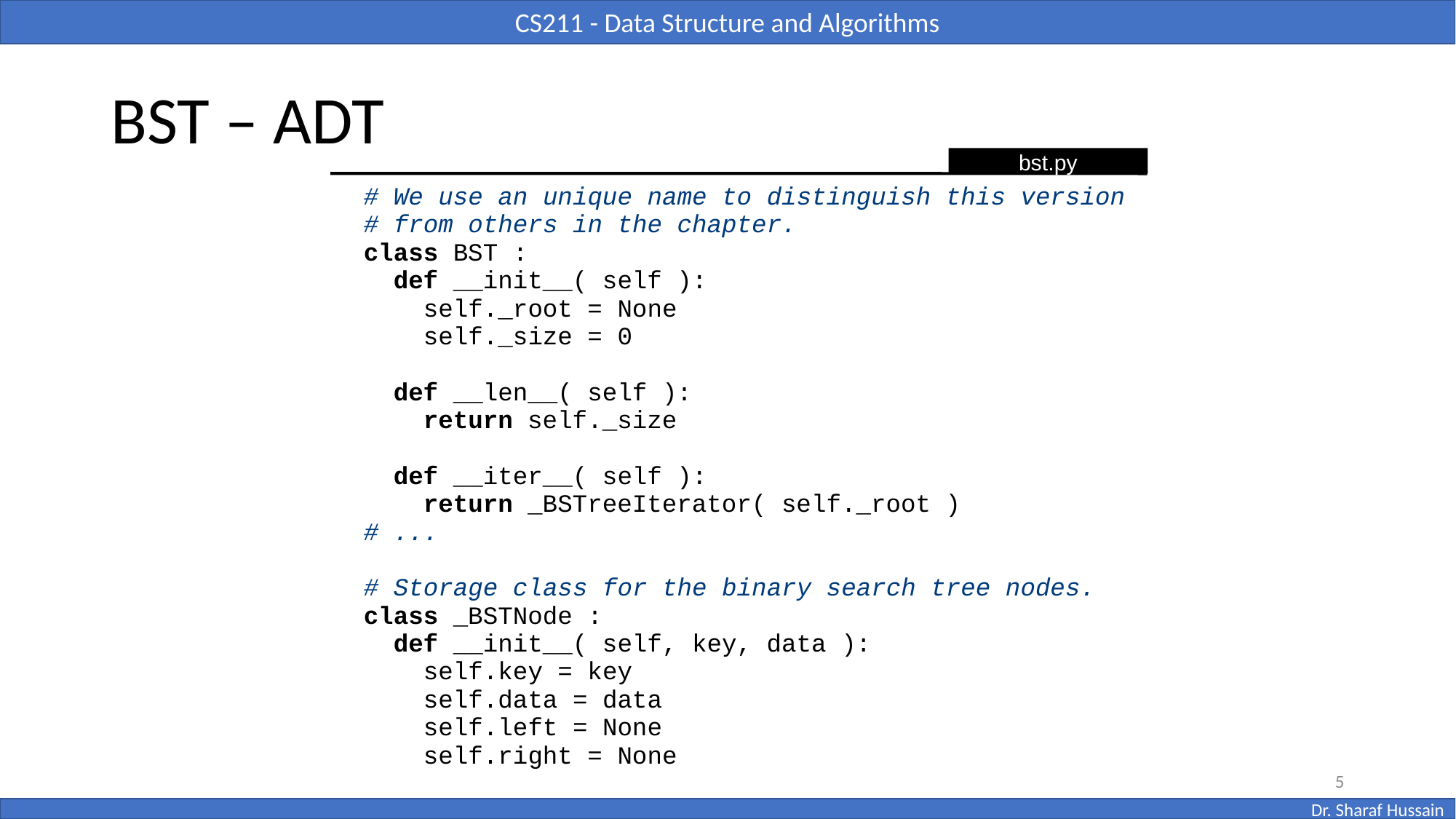

# BST – ADT
bst.py

# We use an unique name to distinguish this version
# from others in the chapter.
class BST :
  def __init__( self ):
    self._root = None
    self._size = 0

  def __len__( self ):
    return self._size

  def __iter__( self ):
    return _BSTreeIterator( self._root )
# ...

# Storage class for the binary search tree nodes.
class _BSTNode :
  def __init__( self, key, data ):
    self.key = key
    self.data = data
    self.left = None
    self.right = None
5